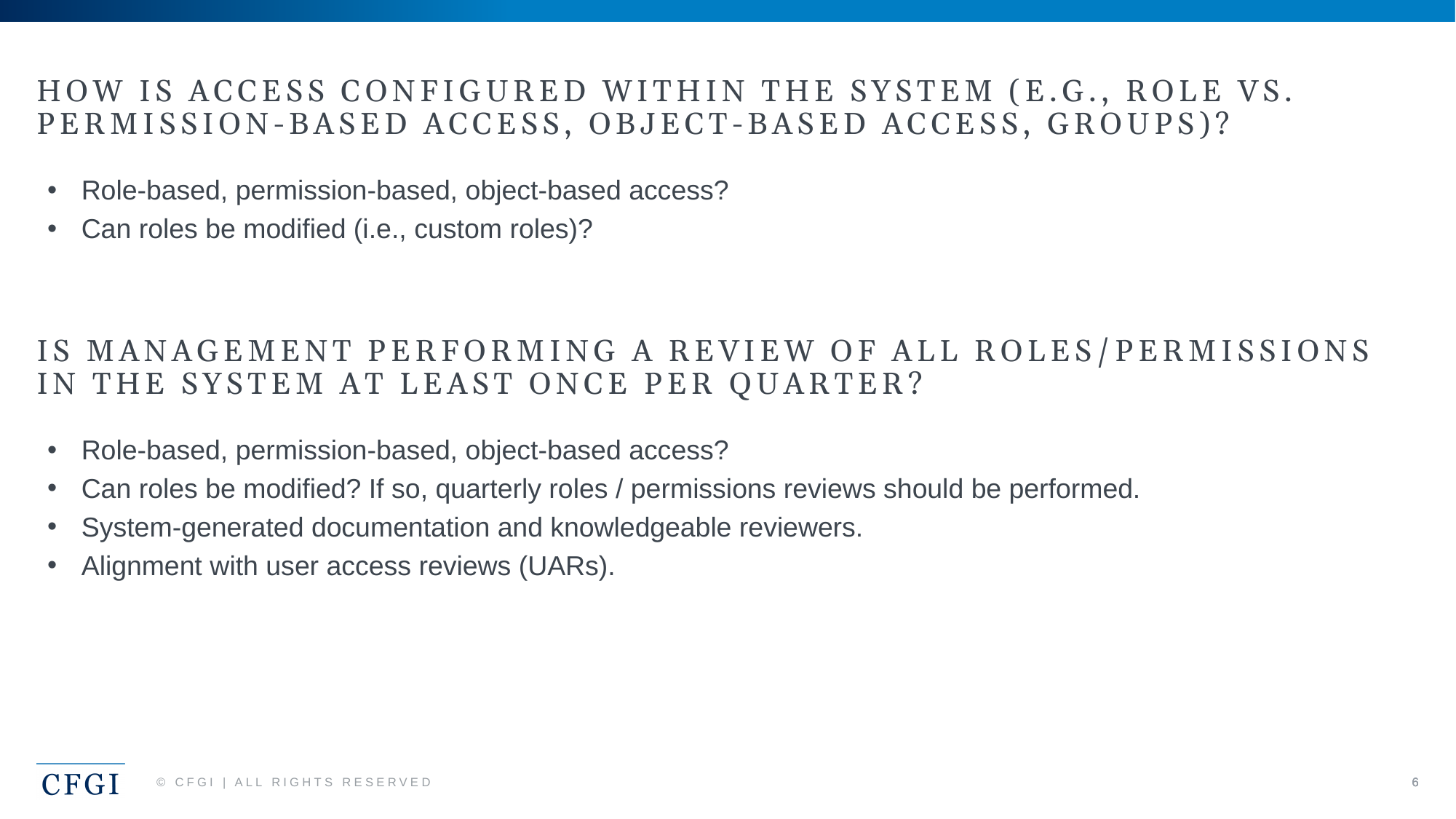

# How is access configured within the system (e.g., role vs. permission-based access, object-based access, groups)?
Role-based, permission-based, object-based access?
Can roles be modified (i.e., custom roles)?
Is Management performing a review of all roles/permissions in the system at least once per quarter?
Role-based, permission-based, object-based access?
Can roles be modified? If so, quarterly roles / permissions reviews should be performed.
System-generated documentation and knowledgeable reviewers.
Alignment with user access reviews (UARs).